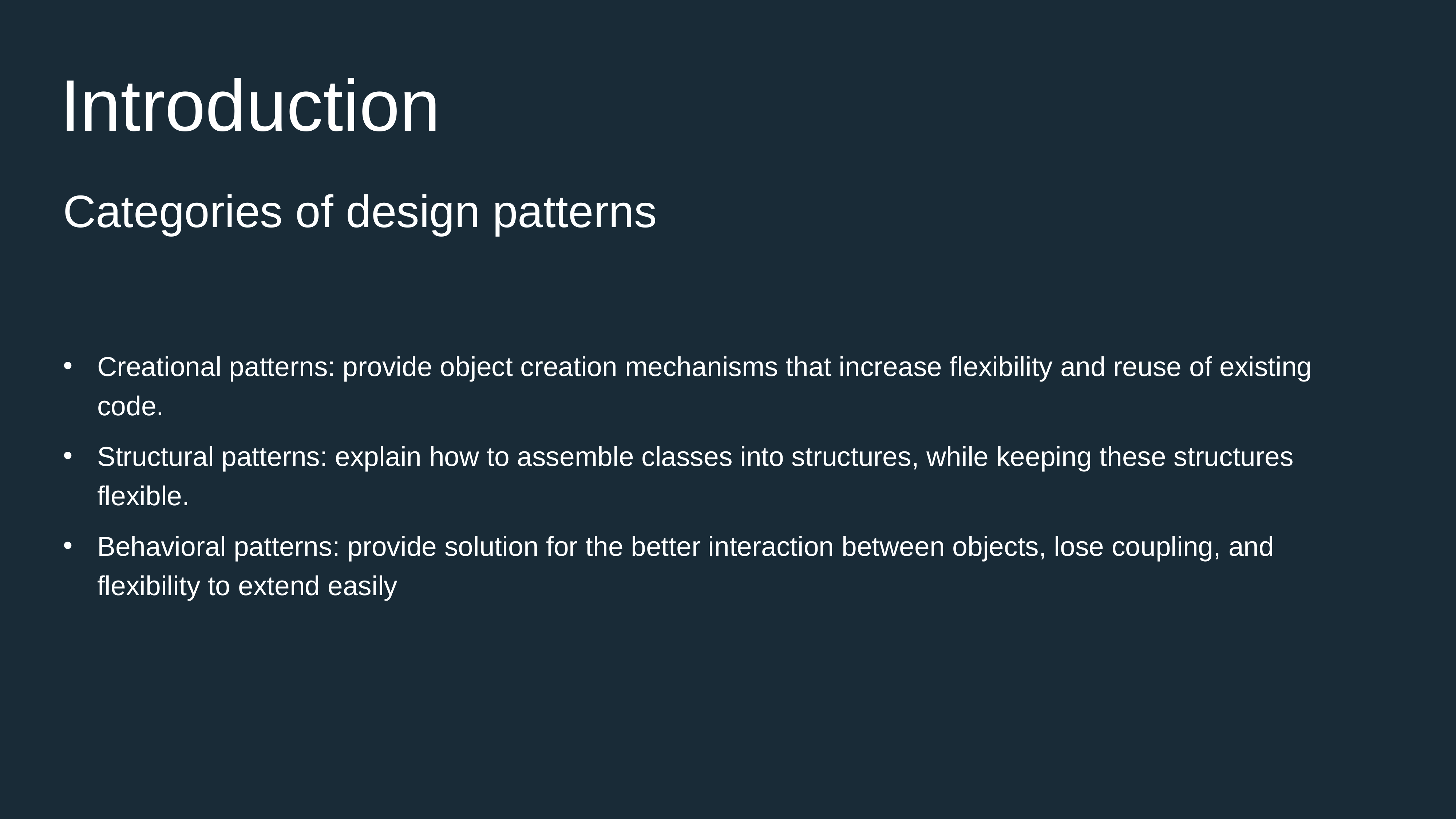

# Introduction
Categories of design patterns
Creational patterns: provide object creation mechanisms that increase flexibility and reuse of existing code.
Structural patterns: explain how to assemble classes into structures, while keeping these structures flexible.
Behavioral patterns: provide solution for the better interaction between objects, lose coupling, and flexibility to extend easily